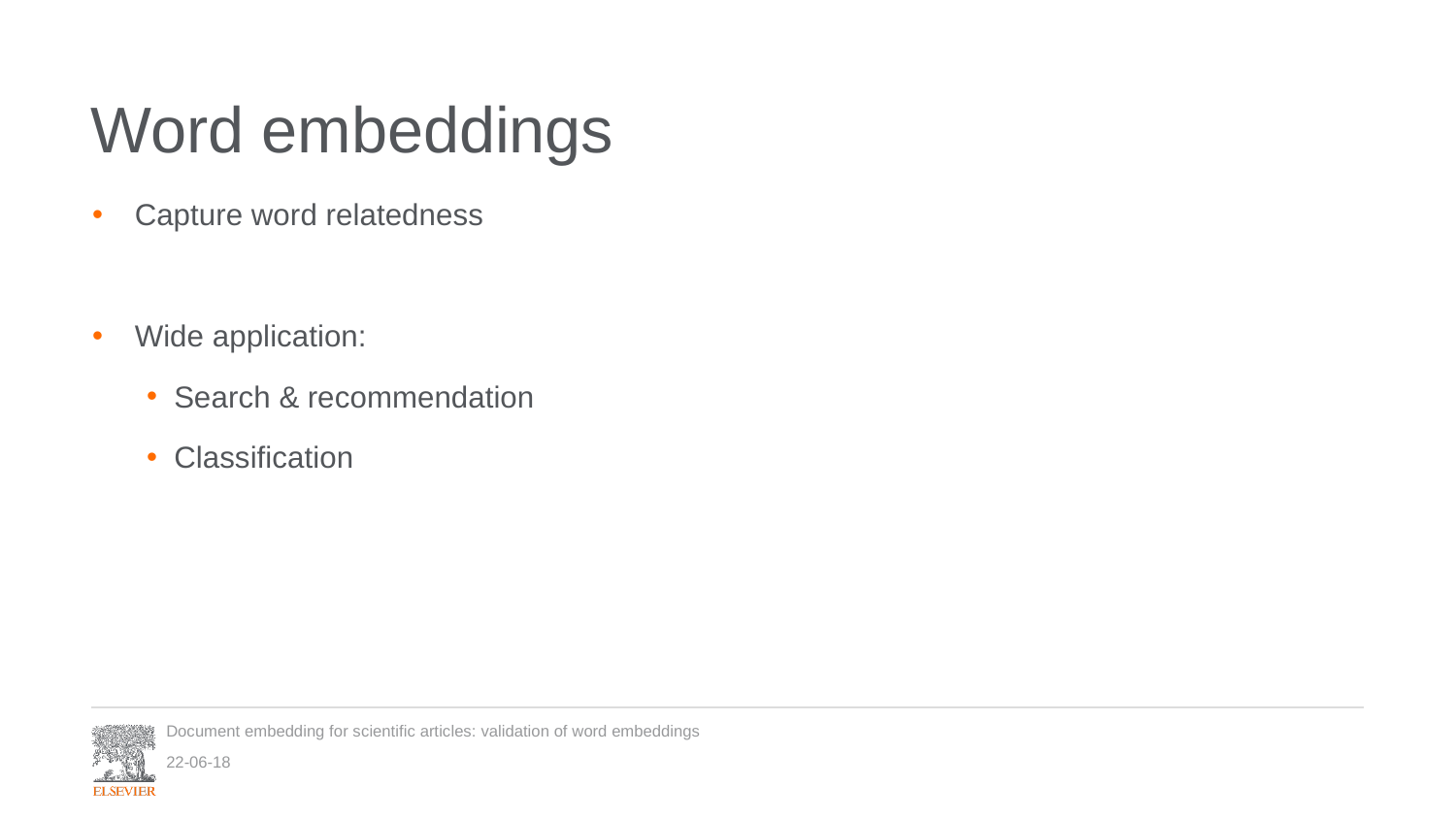

# Word embeddings
Capture word relatedness

Wide application:
Search & recommendation
Classification
Document embedding for scientific articles: validation of word embeddings
22-06-18